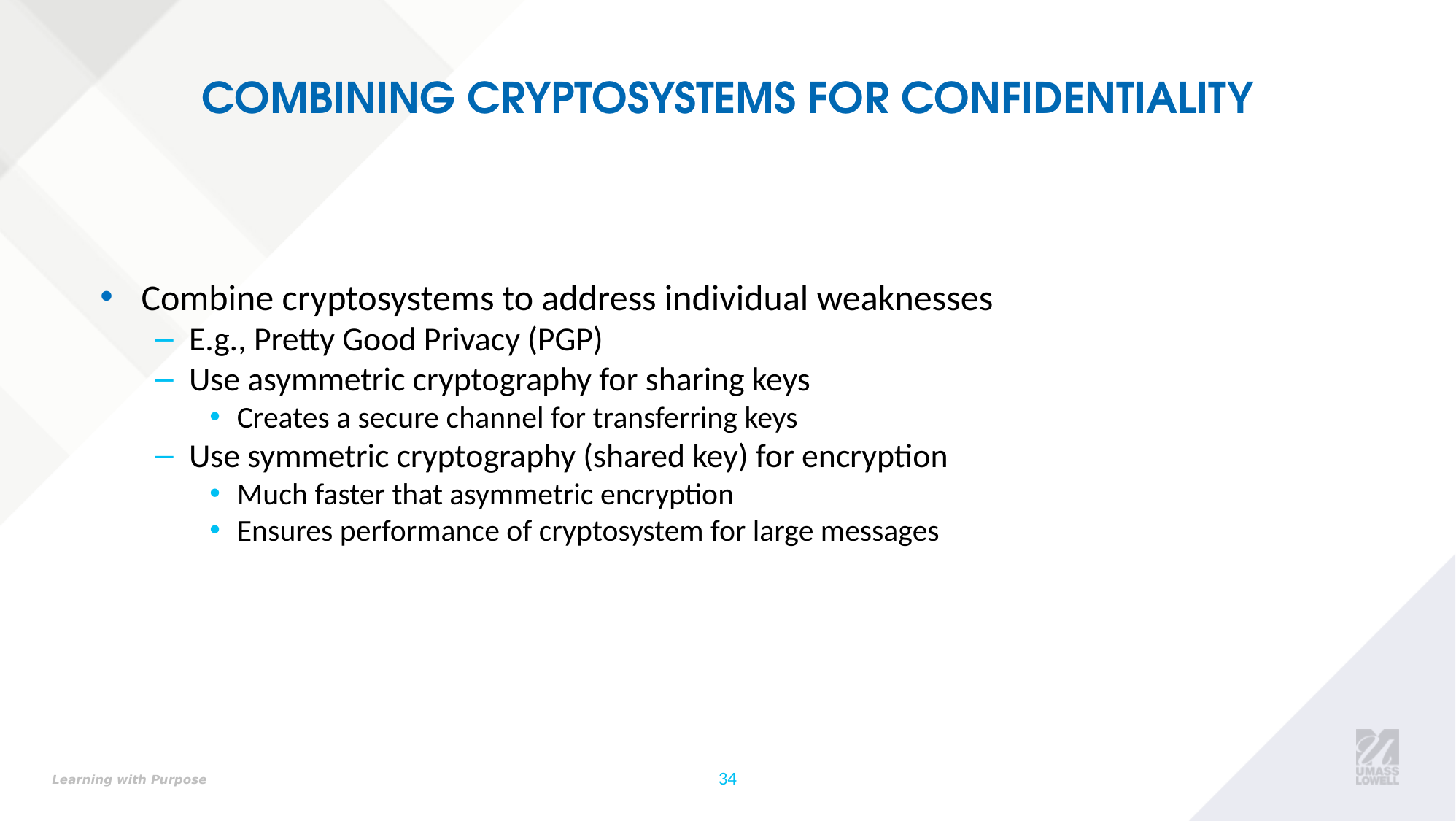

# COMBINING CRYPTOSYSTEMS FOR CONFIDENTIALITY
Combine cryptosystems to address individual weaknesses
E.g., Pretty Good Privacy (PGP)
Use asymmetric cryptography for sharing keys
Creates a secure channel for transferring keys
Use symmetric cryptography (shared key) for encryption
Much faster that asymmetric encryption
Ensures performance of cryptosystem for large messages
34